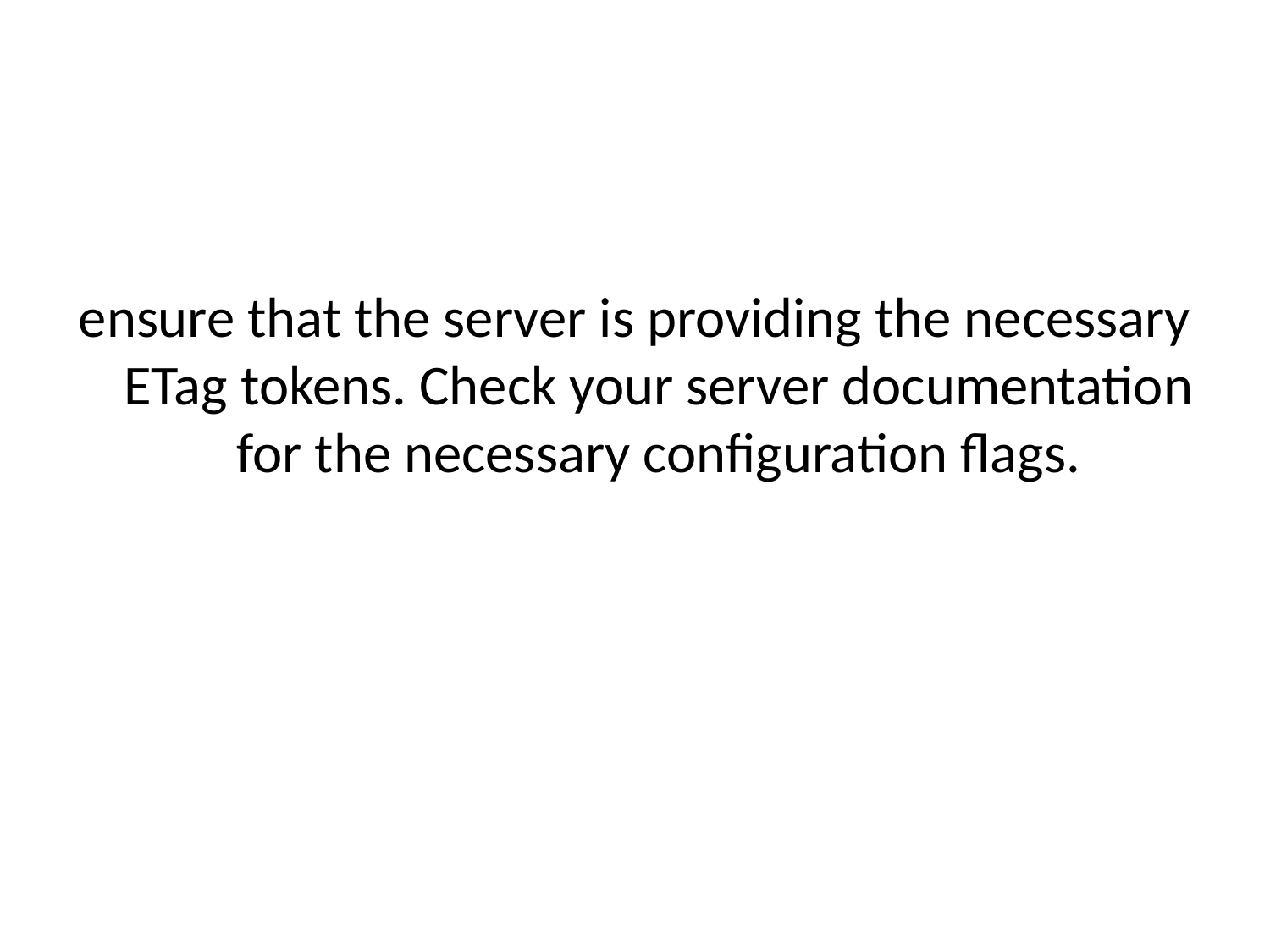

ensure that the server is providing the necessary ETag tokens. Check your server documentation for the necessary configuration flags.